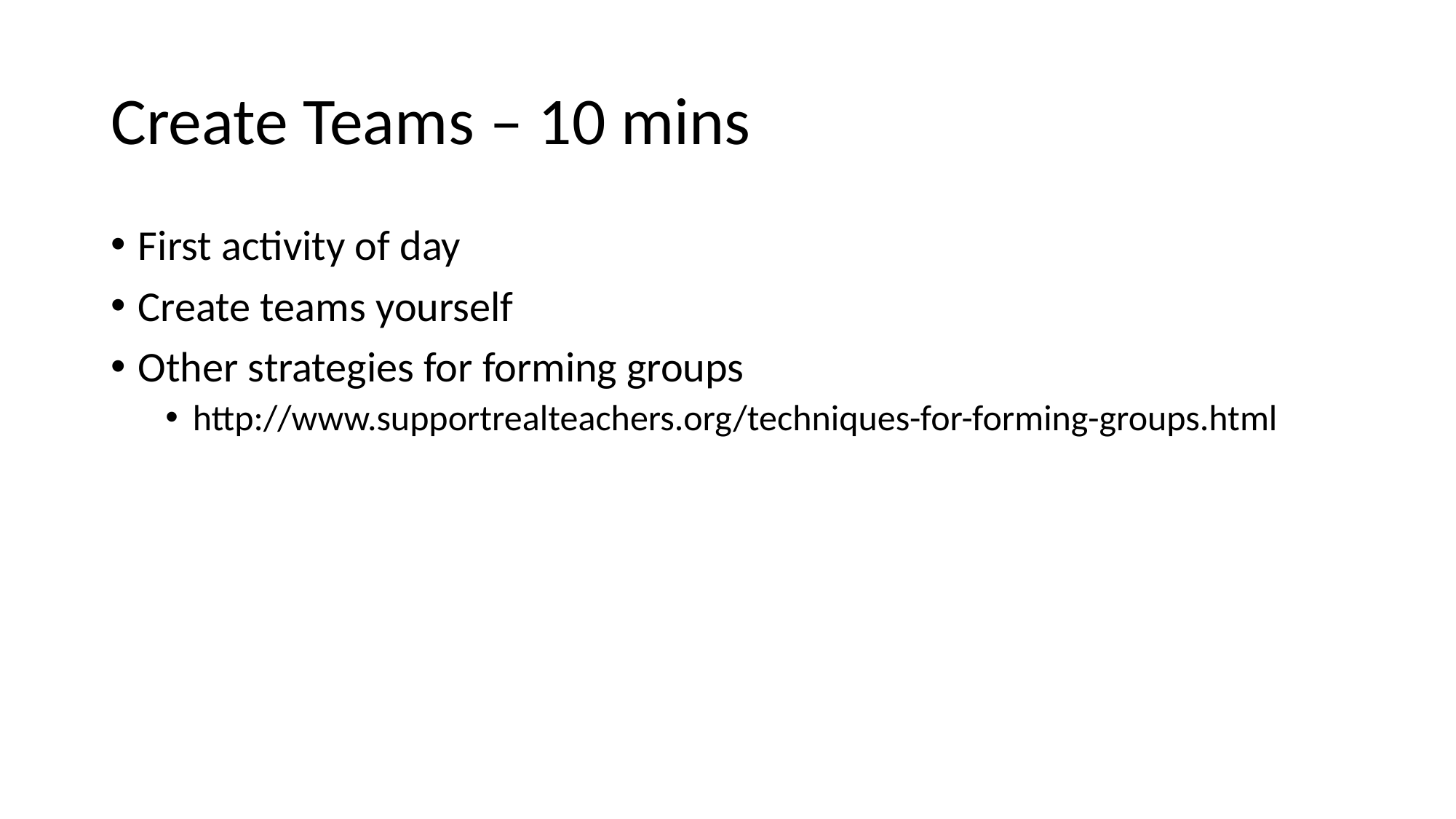

# Create Teams – 10 mins
First activity of day
Create teams yourself
Other strategies for forming groups
http://www.supportrealteachers.org/techniques-for-forming-groups.html